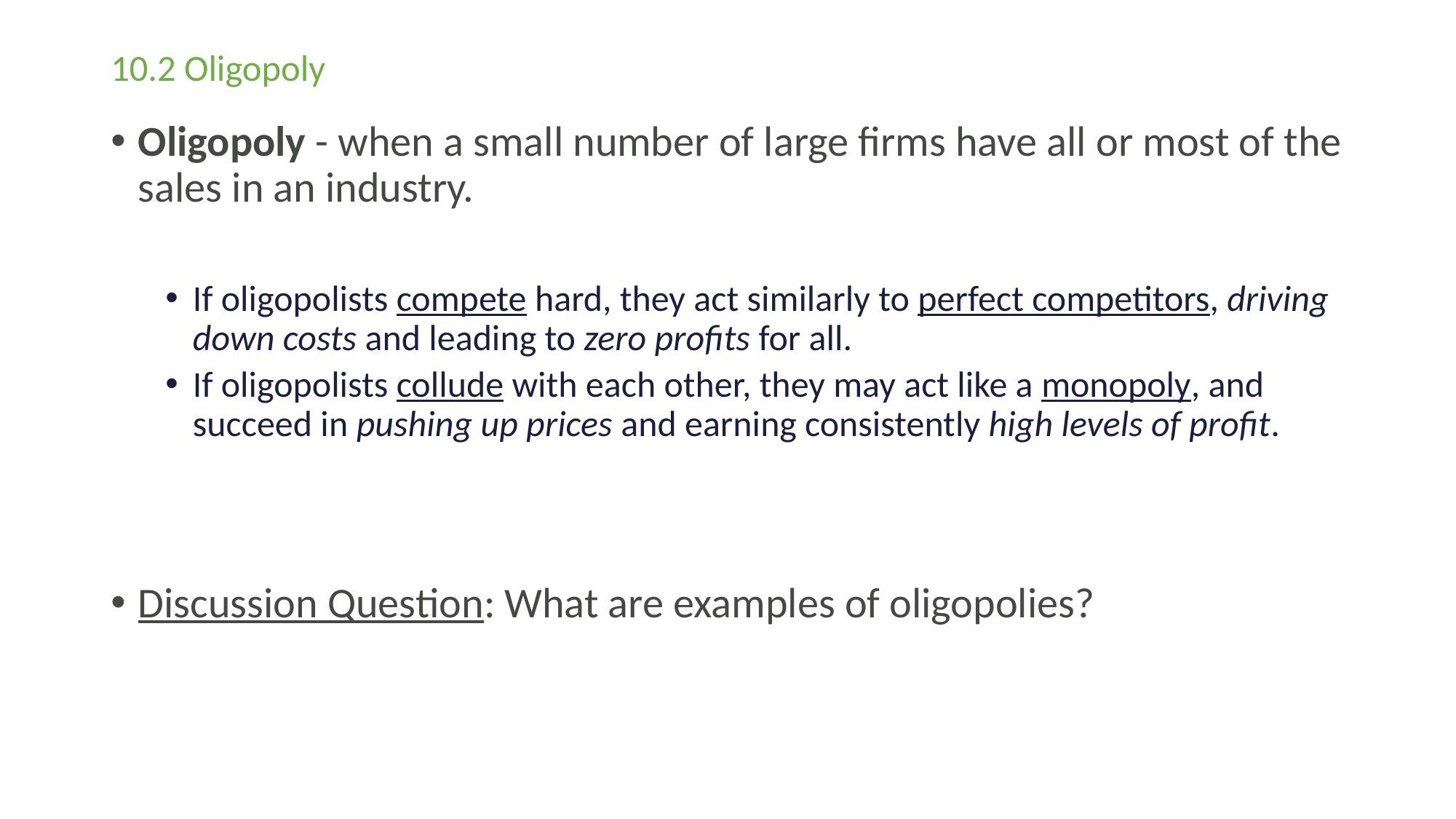

# 10.2 Oligopoly
Oligopoly - when a small number of large firms have all or most of the sales in an industry.

If oligopolists compete hard, they act similarly to perfect competitors, driving down costs and leading to zero profits for all.
If oligopolists collude with each other, they may act like a monopoly, and succeed in pushing up prices and earning consistently high levels of profit.

Discussion Question: What are examples of oligopolies?